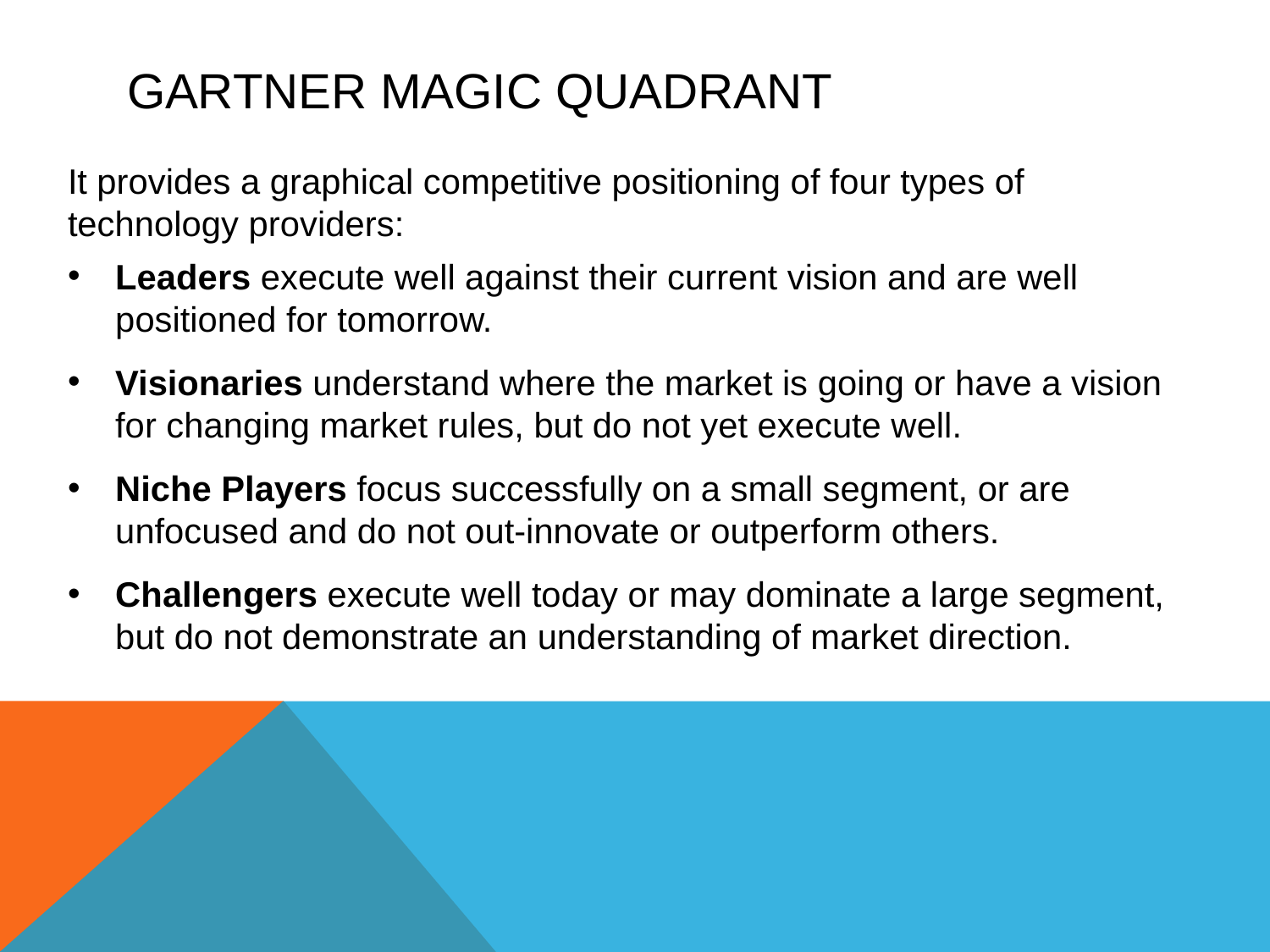

# Gartner Magic Quadrant
It provides a graphical competitive positioning of four types of technology providers:
Leaders execute well against their current vision and are well positioned for tomorrow.
Visionaries understand where the market is going or have a vision for changing market rules, but do not yet execute well.
Niche Players focus successfully on a small segment, or are unfocused and do not out-innovate or outperform others.
Challengers execute well today or may dominate a large segment, but do not demonstrate an understanding of market direction.